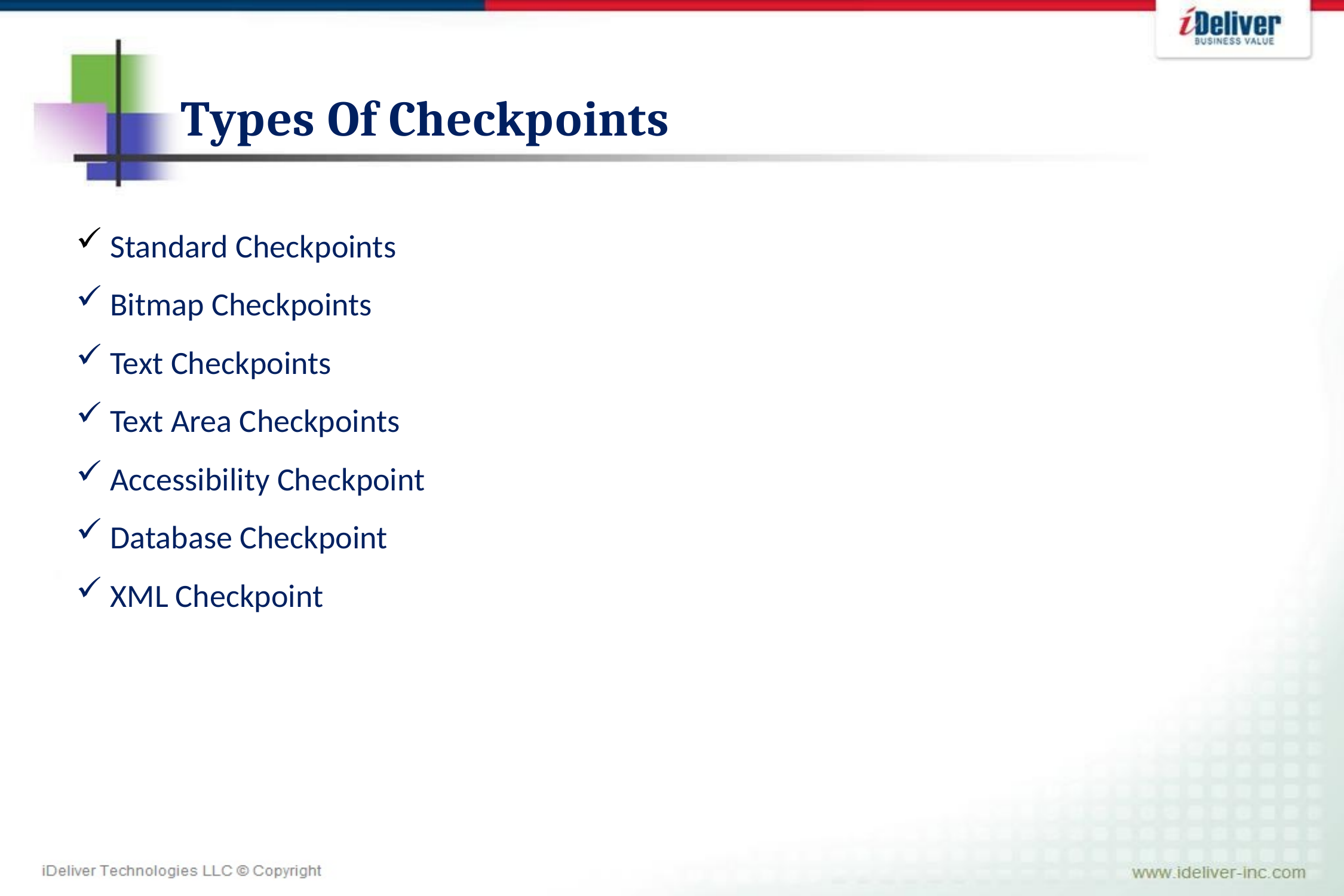

# Types Of Checkpoints
 Standard Checkpoints
 Bitmap Checkpoints
 Text Checkpoints
 Text Area Checkpoints
 Accessibility Checkpoint
 Database Checkpoint
 XML Checkpoint